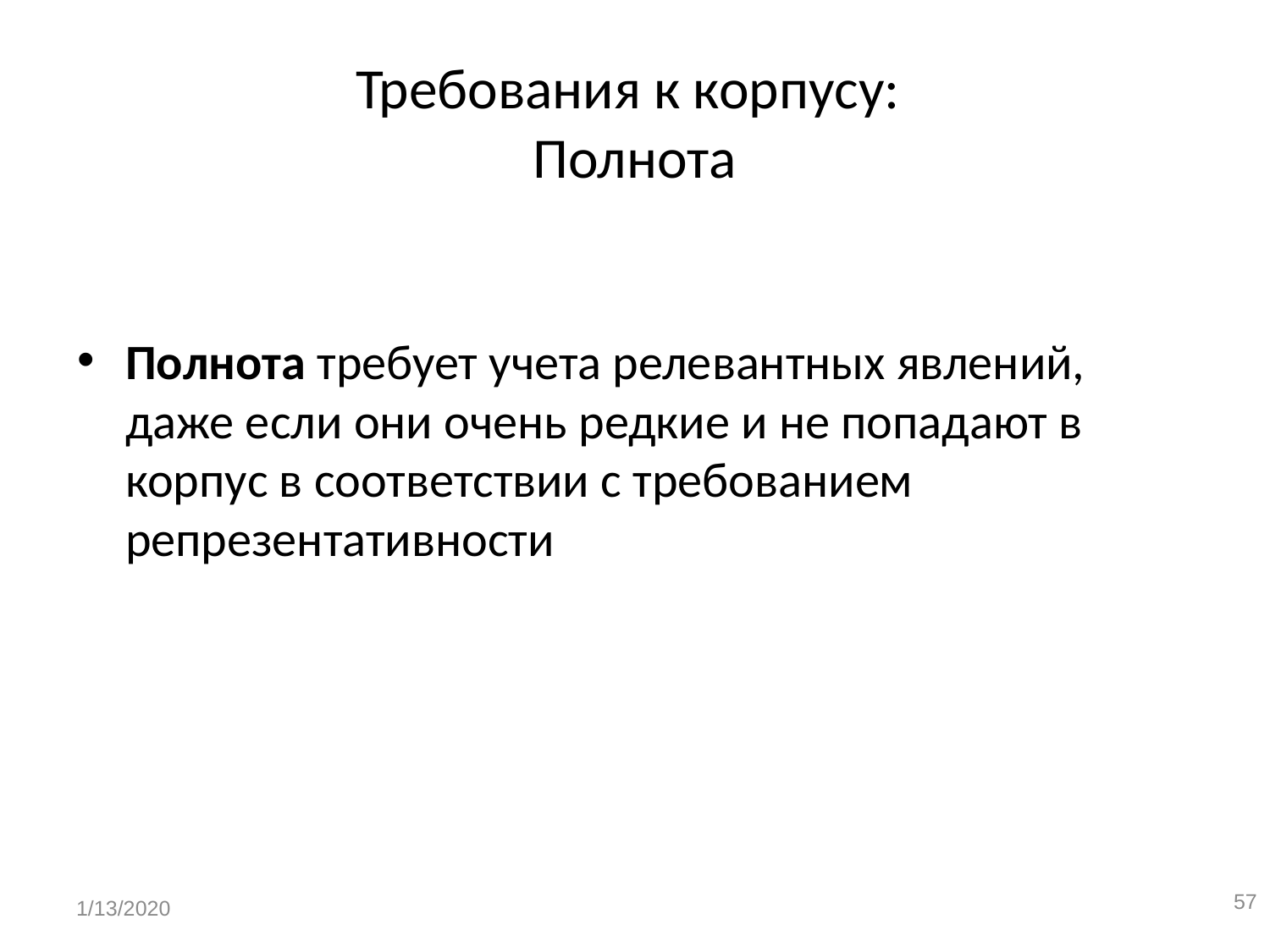

# Требования к корпусу: Полнота
Полнота требует учета релевантных явлений, даже если они очень редкие и не попадают в корпус в соответствии с требованием репрезентативности
57
1/13/2020